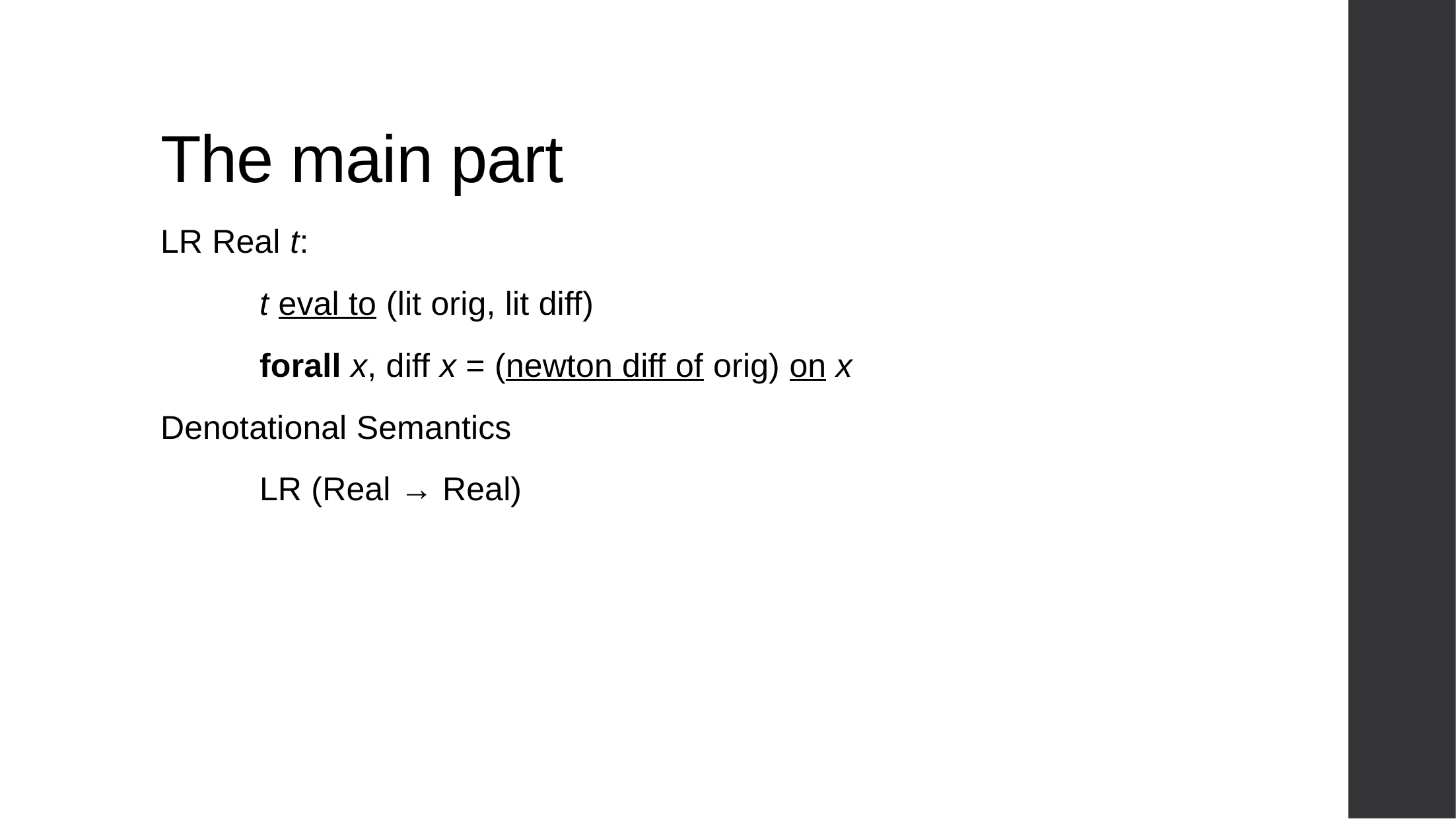

# The main part
LR Real t:
	t eval to (lit orig, lit diff)
	forall x, diff x = (newton diff of orig) on x
Denotational Semantics
	LR (Real → Real)